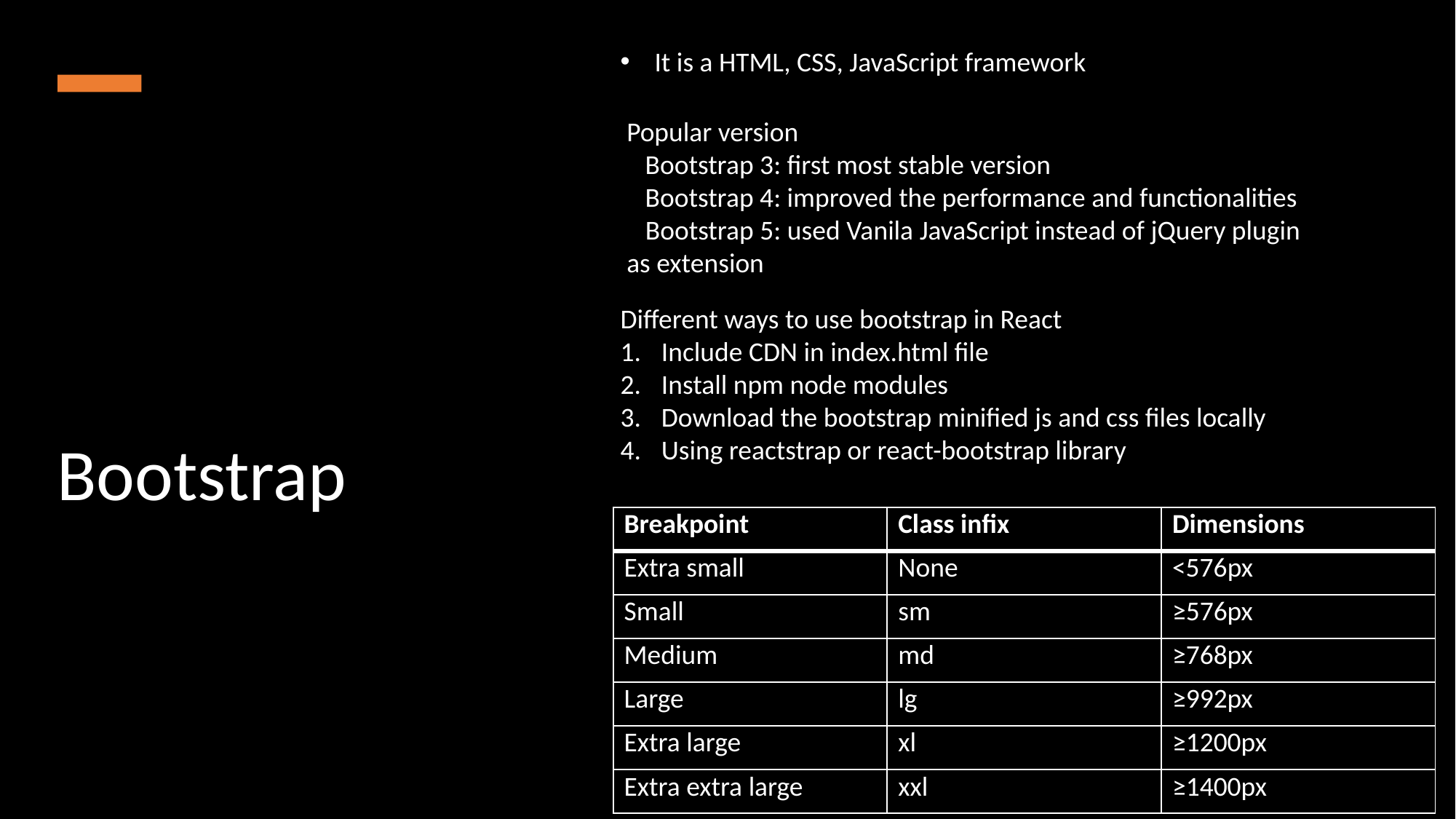

It is a HTML, CSS, JavaScript framework

Popular version
   Bootstrap 3: first most stable version 
   Bootstrap 4: improved the performance and functionalities
   Bootstrap 5: used Vanila JavaScript instead of jQuery plugin as extension
# Bootstrap
Different ways to use bootstrap in React
Include CDN in index.html file
Install npm node modules
Download the bootstrap minified js and css files locally
Using reactstrap or react-bootstrap library
| Breakpoint | Class infix | Dimensions |
| --- | --- | --- |
| Extra small | None | <576px |
| Small | sm | ≥576px |
| Medium | md | ≥768px |
| Large | lg | ≥992px |
| Extra large | xl | ≥1200px |
| Extra extra large | xxl | ≥1400px |